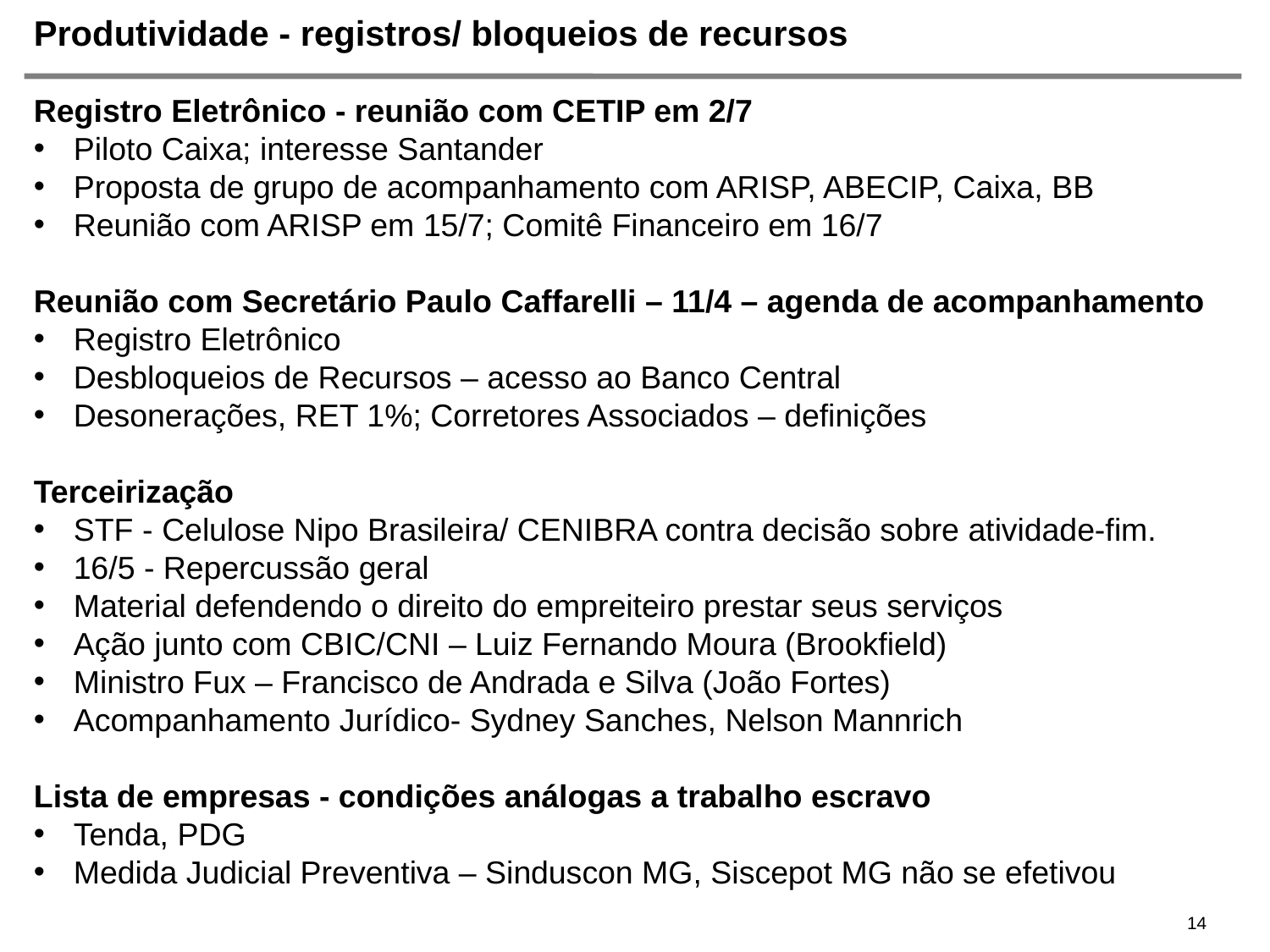

# Produtividade - registros/ bloqueios de recursos

Registro Eletrônico - reunião com CETIP em 2/7
Piloto Caixa; interesse Santander
Proposta de grupo de acompanhamento com ARISP, ABECIP, Caixa, BB
Reunião com ARISP em 15/7; Comitê Financeiro em 16/7

Reunião com Secretário Paulo Caffarelli – 11/4 – agenda de acompanhamento
Registro Eletrônico
Desbloqueios de Recursos – acesso ao Banco Central
Desonerações, RET 1%; Corretores Associados – definições

Terceirização
STF - Celulose Nipo Brasileira/ CENIBRA contra decisão sobre atividade-fim.
16/5 - Repercussão geral
Material defendendo o direito do empreiteiro prestar seus serviços
Ação junto com CBIC/CNI – Luiz Fernando Moura (Brookfield)
Ministro Fux – Francisco de Andrada e Silva (João Fortes)
Acompanhamento Jurídico- Sydney Sanches, Nelson Mannrich

Lista de empresas - condições análogas a trabalho escravo
Tenda, PDG
Medida Judicial Preventiva – Sinduscon MG, Siscepot MG não se efetivou

14